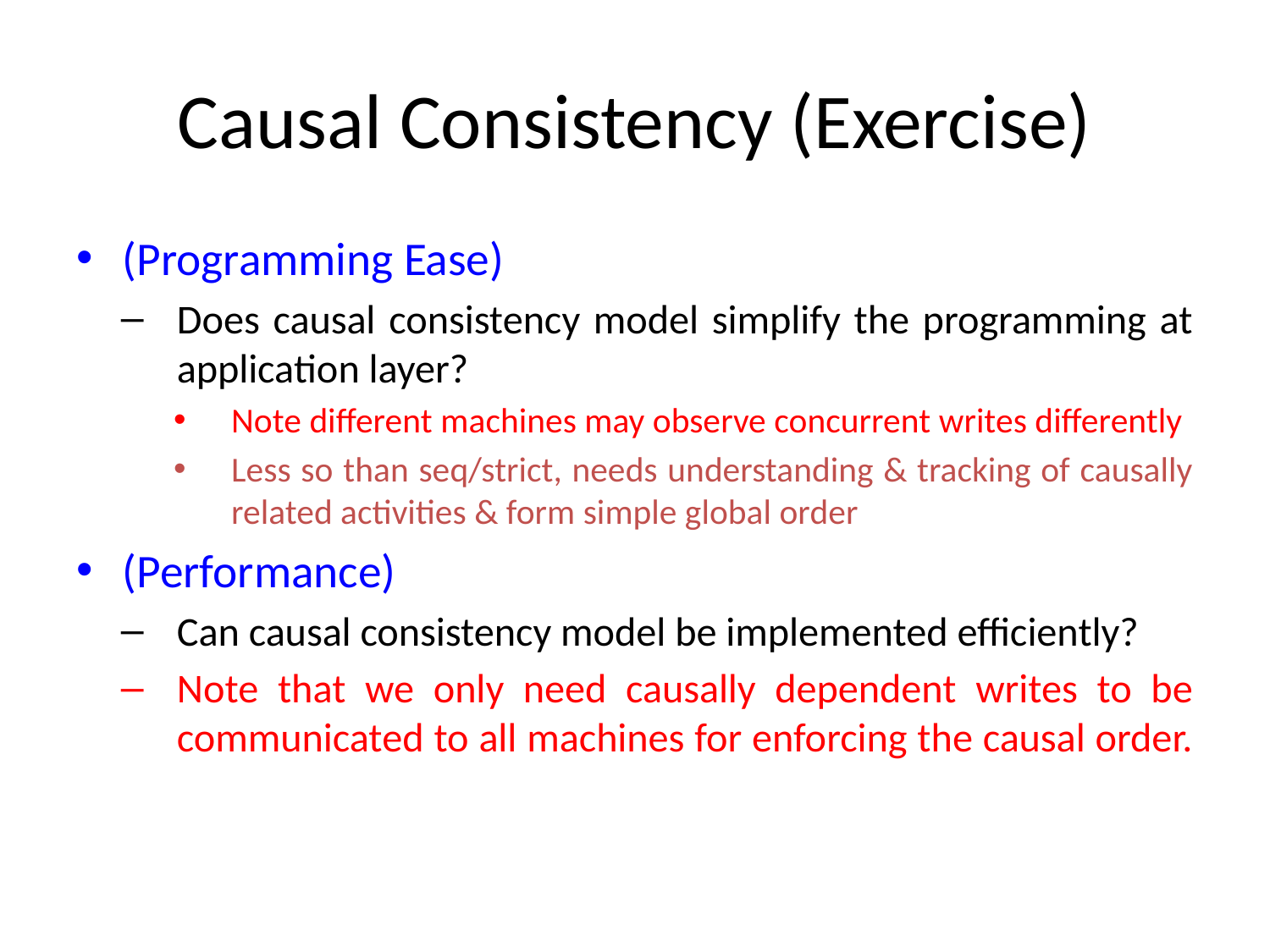

# Causal Consistency (Exercise)
(Programming Ease)
Does causal consistency model simplify the programming at application layer?
Note different machines may observe concurrent writes differently
Less so than seq/strict, needs understanding & tracking of causally related activities & form simple global order
(Performance)
Can causal consistency model be implemented efficiently?
Note that we only need causally dependent writes to be communicated to all machines for enforcing the causal order.